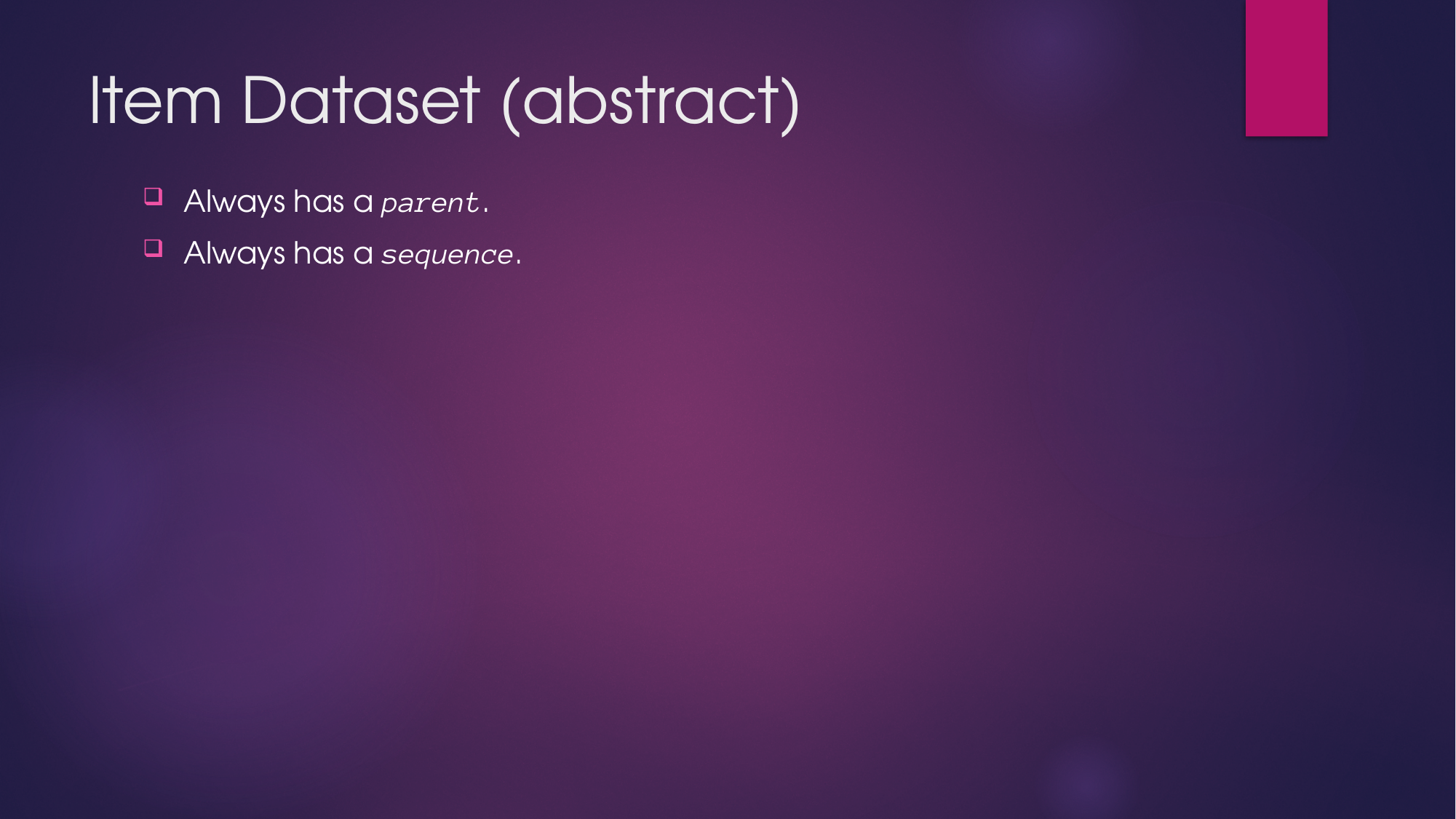

# Item Dataset (abstract)
Always has a parent.
Always has a sequence.